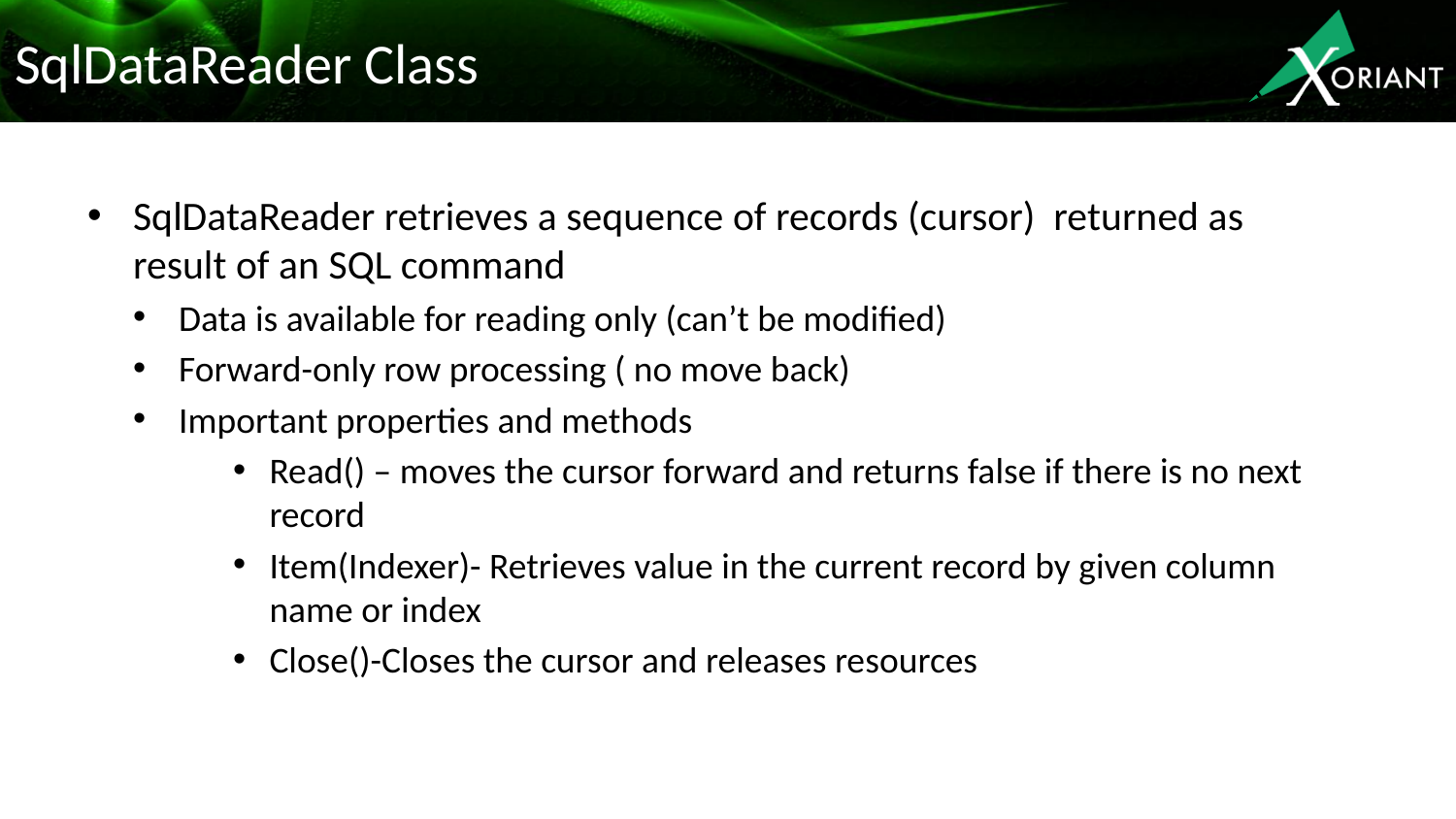

# SqlDataReader Class
SqlDataReader retrieves a sequence of records (cursor)  returned as result of an SQL command
Data is available for reading only (can’t be modified)
Forward-only row processing ( no move back)
Important properties and methods
Read() – moves the cursor forward and returns false if there is no next record
Item(Indexer)- Retrieves value in the current record by given column name or index
Close()-Closes the cursor and releases resources